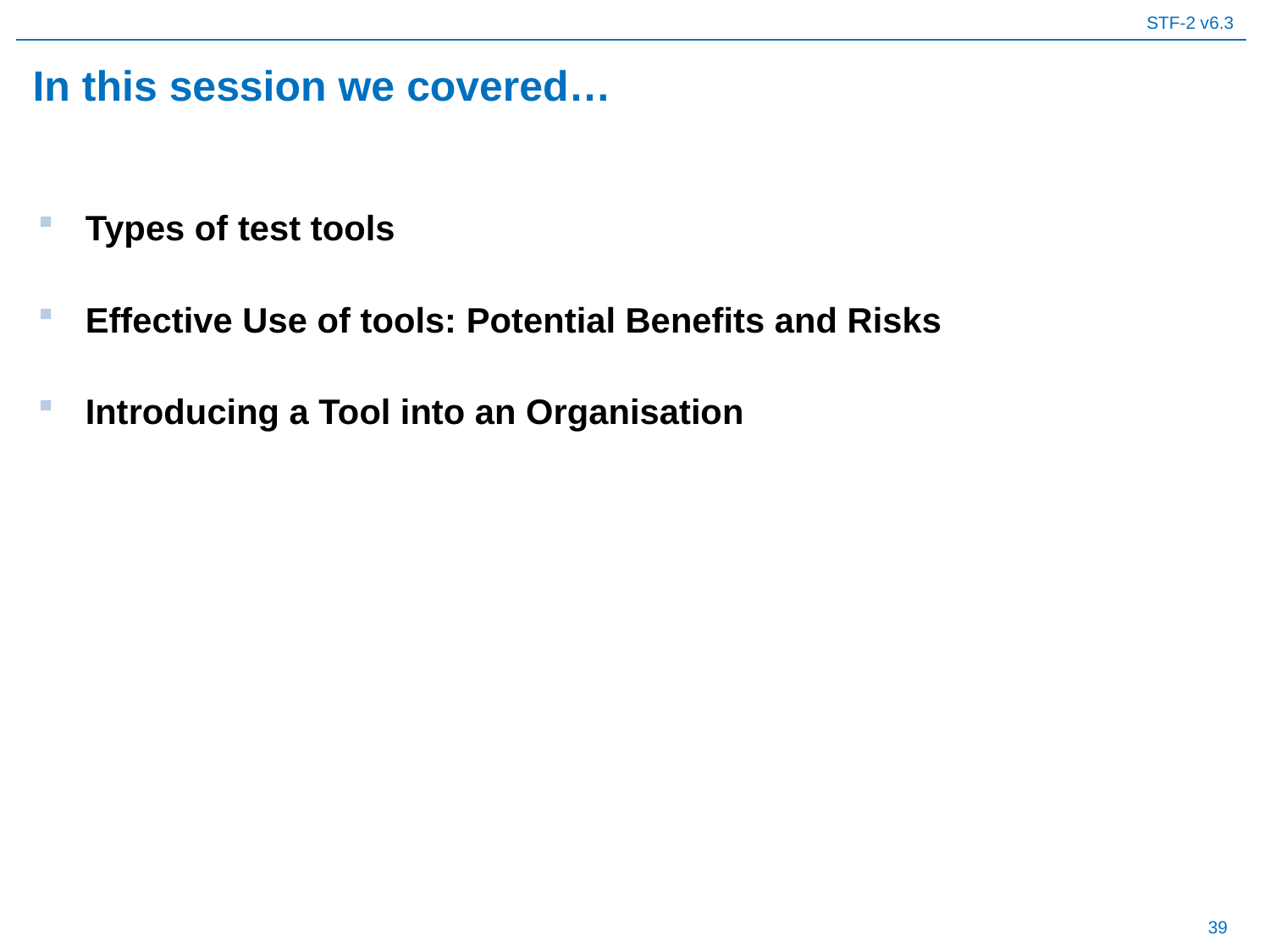

# In this session we covered…

Types of test tools
Effective Use of tools: Potential Benefits and Risks
Introducing a Tool into an Organisation